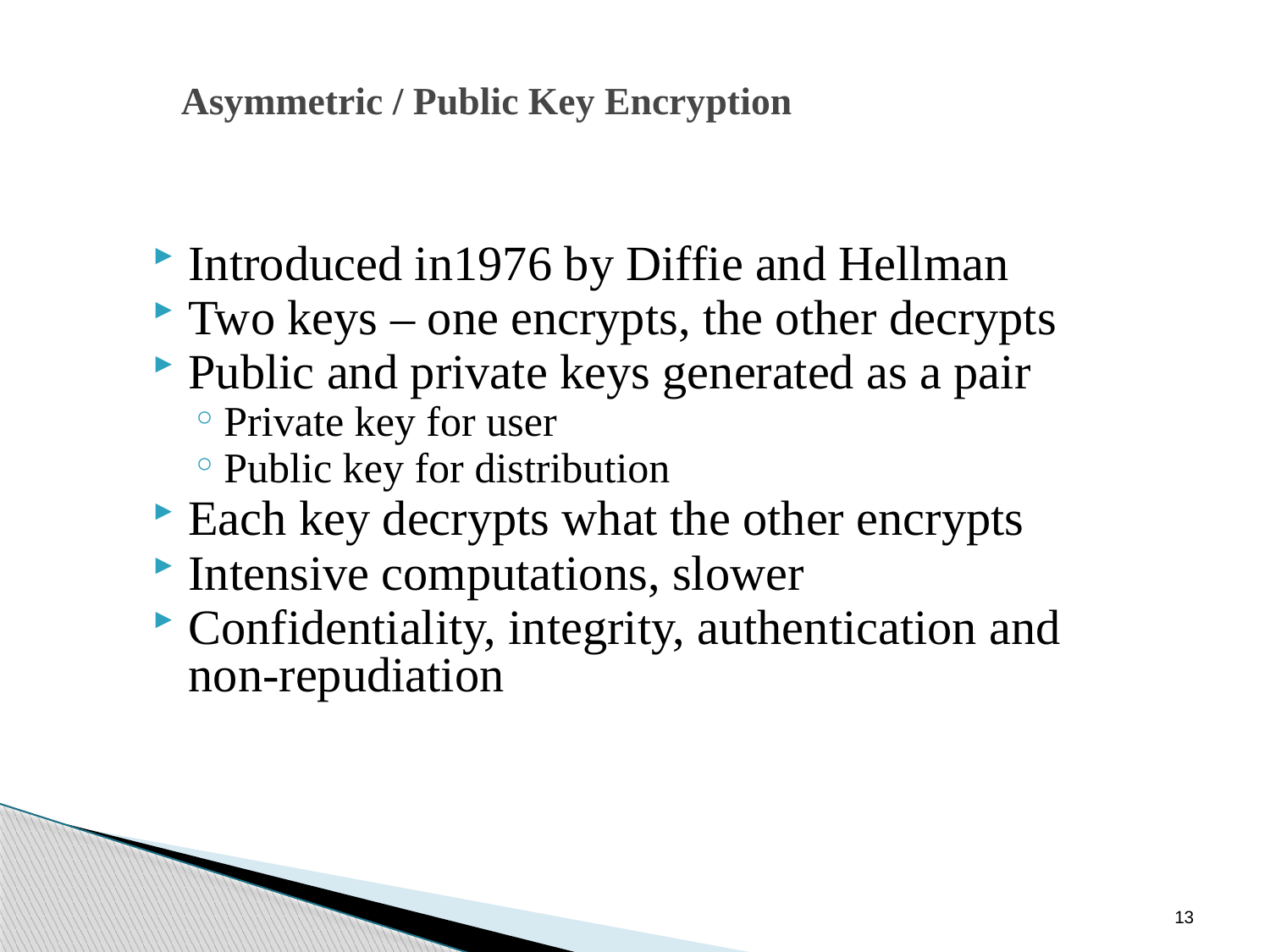

# Asymmetric / Public Key Encryption
Introduced in1976 by Diffie and Hellman
Two keys – one encrypts, the other decrypts
Public and private keys generated as a pair
Private key for user
Public key for distribution
Each key decrypts what the other encrypts
Intensive computations, slower
Confidentiality, integrity, authentication and non-repudiation

13